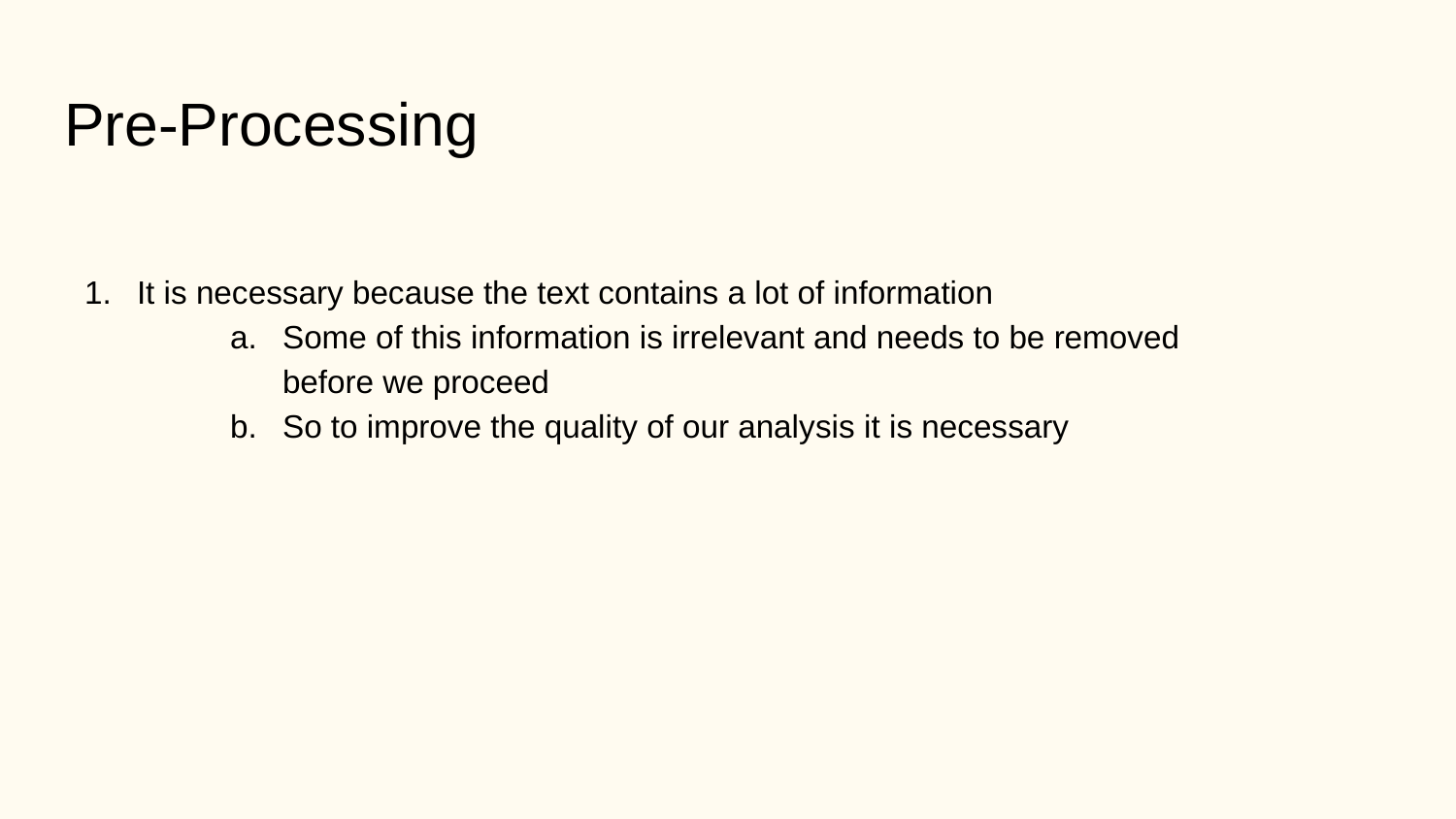

# Pre-Processing
It is necessary because the text contains a lot of information
Some of this information is irrelevant and needs to be removed before we proceed
So to improve the quality of our analysis it is necessary